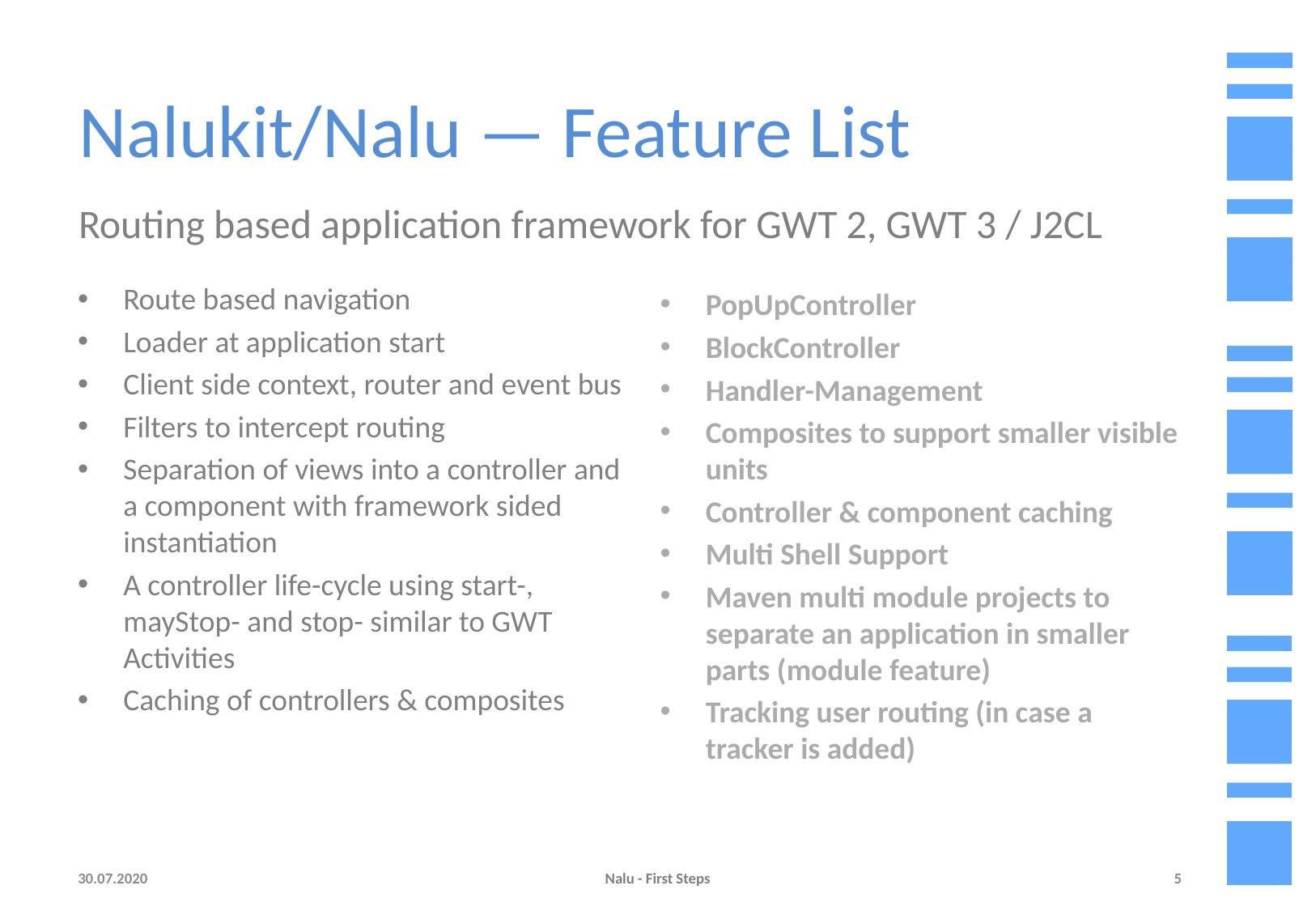

# Nalukit/Nalu — Feature List
Routing based application framework for GWT 2, GWT 3 / J2CL
Route based navigation
Loader at application start
Client side context, router and event bus
Filters to intercept routing
Separation of views into a controller and a component with framework sided instantiation
A controller life-cycle using start-,
mayStop- and stop- similar to GWT Activities
Caching of controllers & composites
PopUpController
BlockController
Handler-Management
Composites to support smaller visible units
Controller & component caching
Multi Shell Support
Maven multi module projects to separate an application in smaller parts (module feature)
Tracking user routing (in case a tracker is added)

30.07.2020
Nalu - First Steps
5